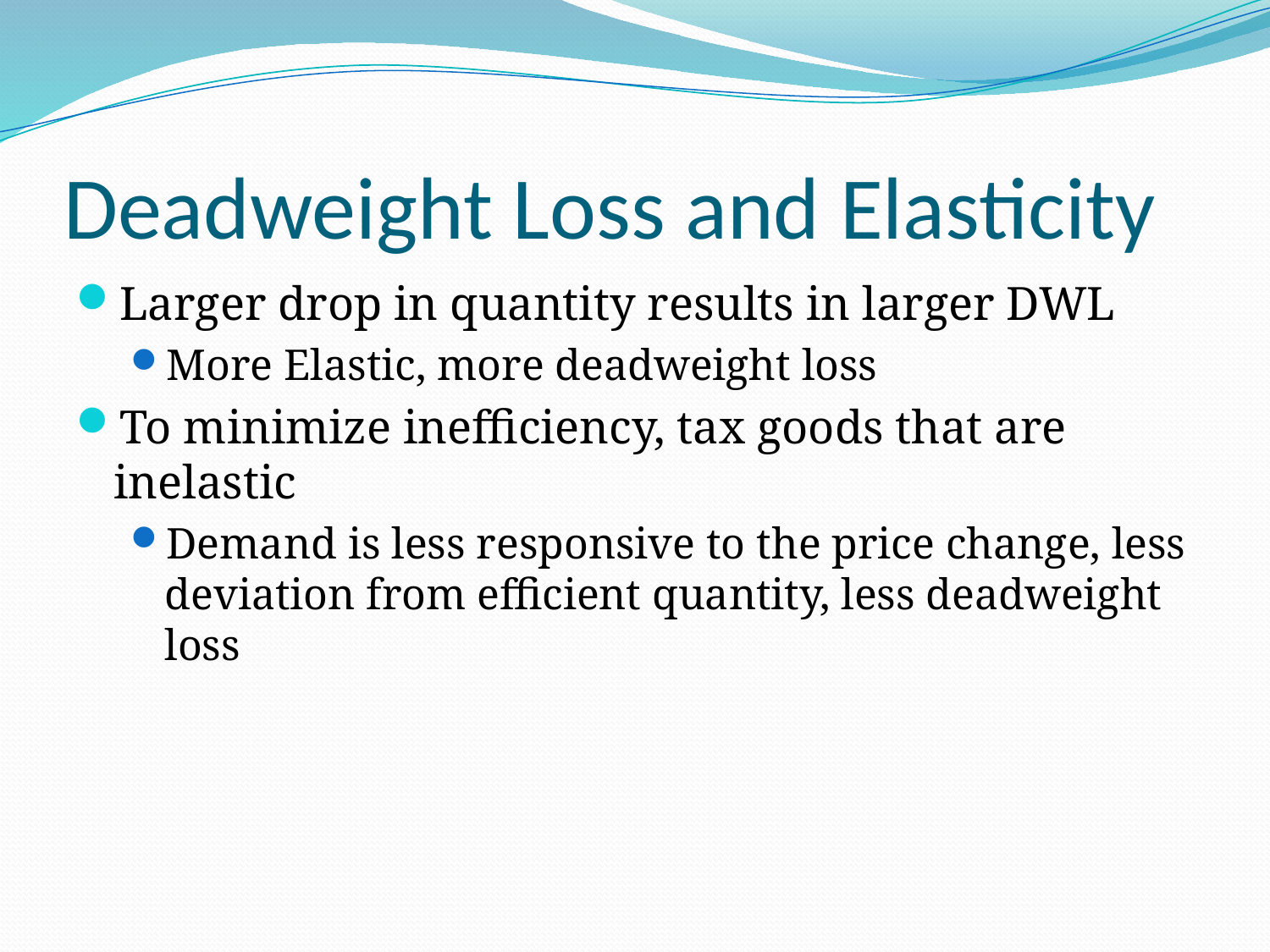

# Deadweight Loss and Elasticity
Larger drop in quantity results in larger DWL
More Elastic, more deadweight loss
To minimize inefficiency, tax goods that are inelastic
Demand is less responsive to the price change, less deviation from efficient quantity, less deadweight loss